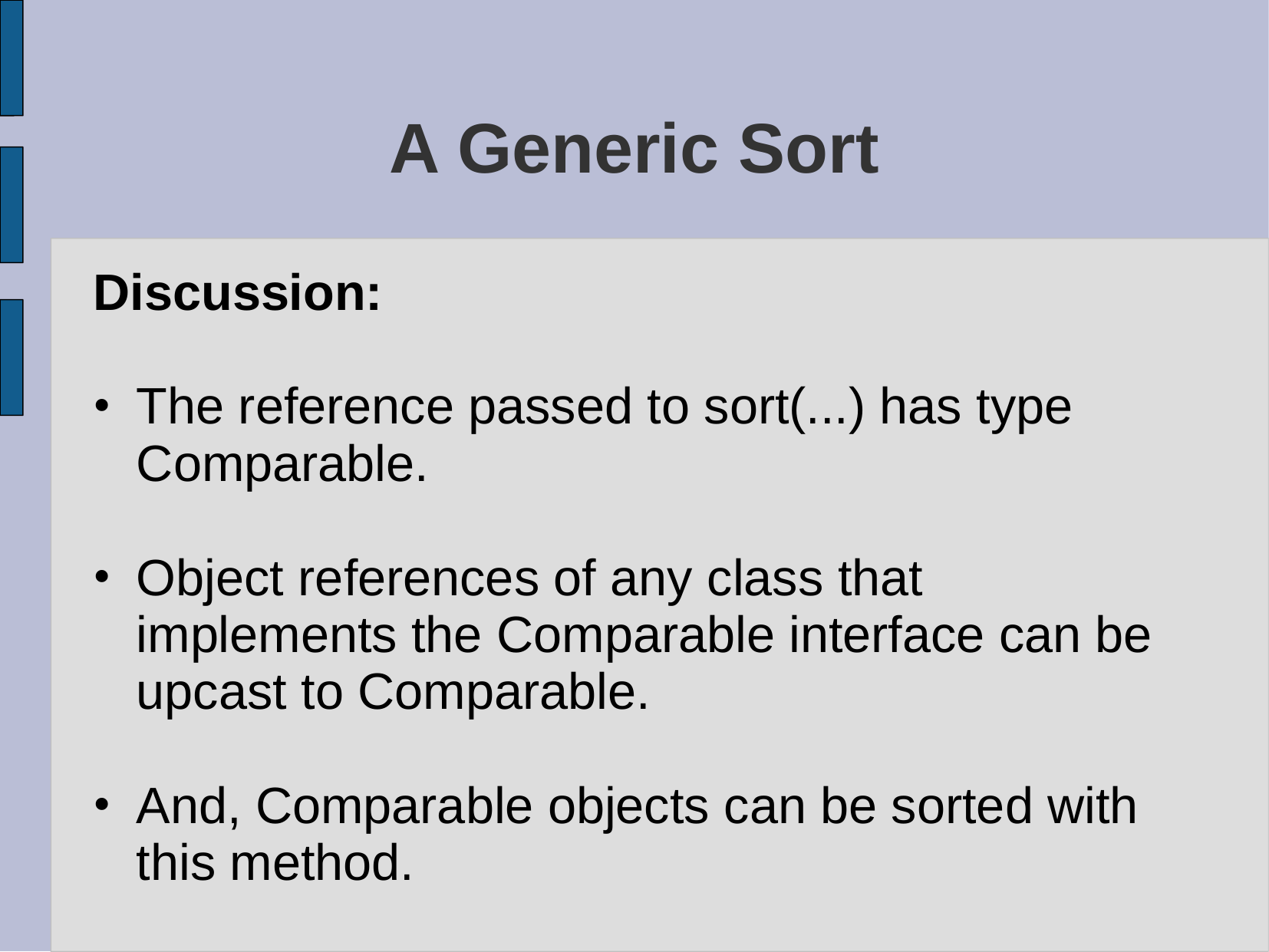

# A Generic Sort
Discussion:

The reference passed to sort(...) has type Comparable.

Object references of any class that implements the Comparable interface can be upcast to Comparable.

And, Comparable objects can be sorted with this method.